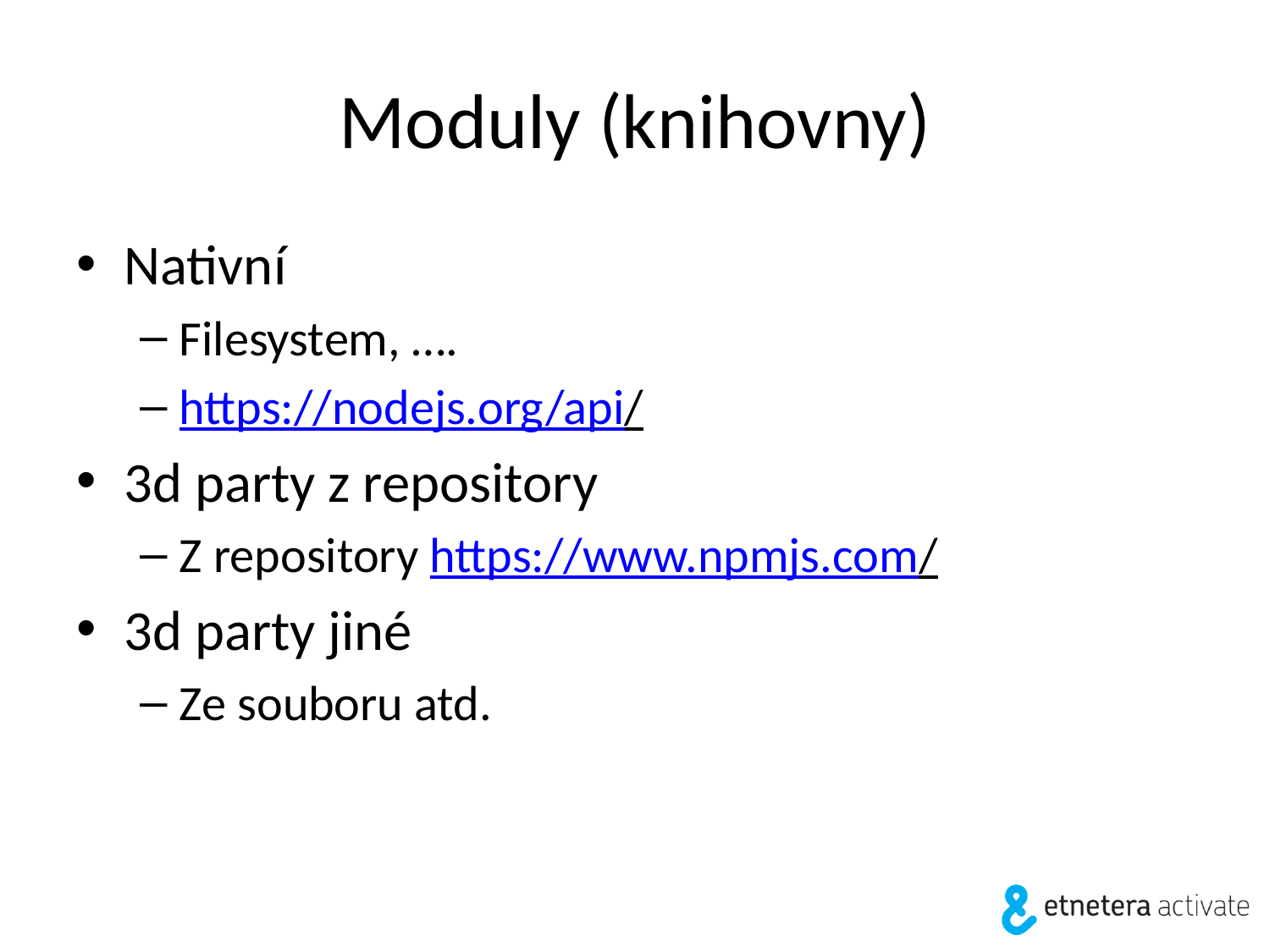

# Moduly (knihovny)
Nativní
Filesystem, ….
https://nodejs.org/api/
3d party z repository
Z repository https://www.npmjs.com/
3d party jiné
Ze souboru atd.